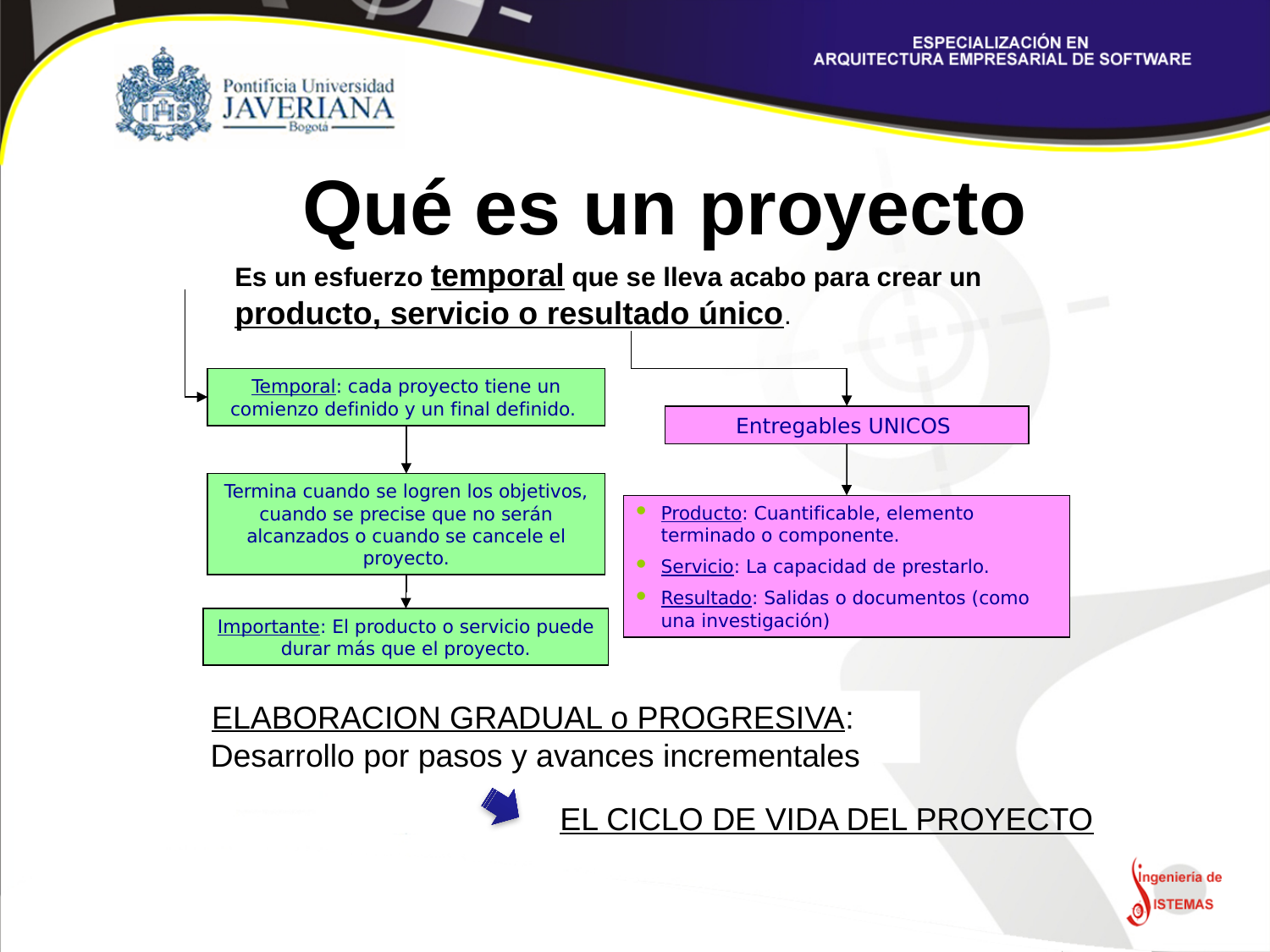

# Qué es un proyecto
Es un esfuerzo temporal que se lleva acabo para crear un producto, servicio o resultado único.

Temporal: cada proyecto tiene un comienzo definido y un final definido.
Entregables UNICOS
Termina cuando se logren los objetivos, cuando se precise que no serán alcanzados o cuando se cancele el proyecto.
Producto: Cuantificable, elemento terminado o componente.
Servicio: La capacidad de prestarlo.
Resultado: Salidas o documentos (como una investigación)
Importante: El producto o servicio puede durar más que el proyecto.
ELABORACION GRADUAL o PROGRESIVA: Desarrollo por pasos y avances incrementales

EL CICLO DE VIDA DEL PROYECTO